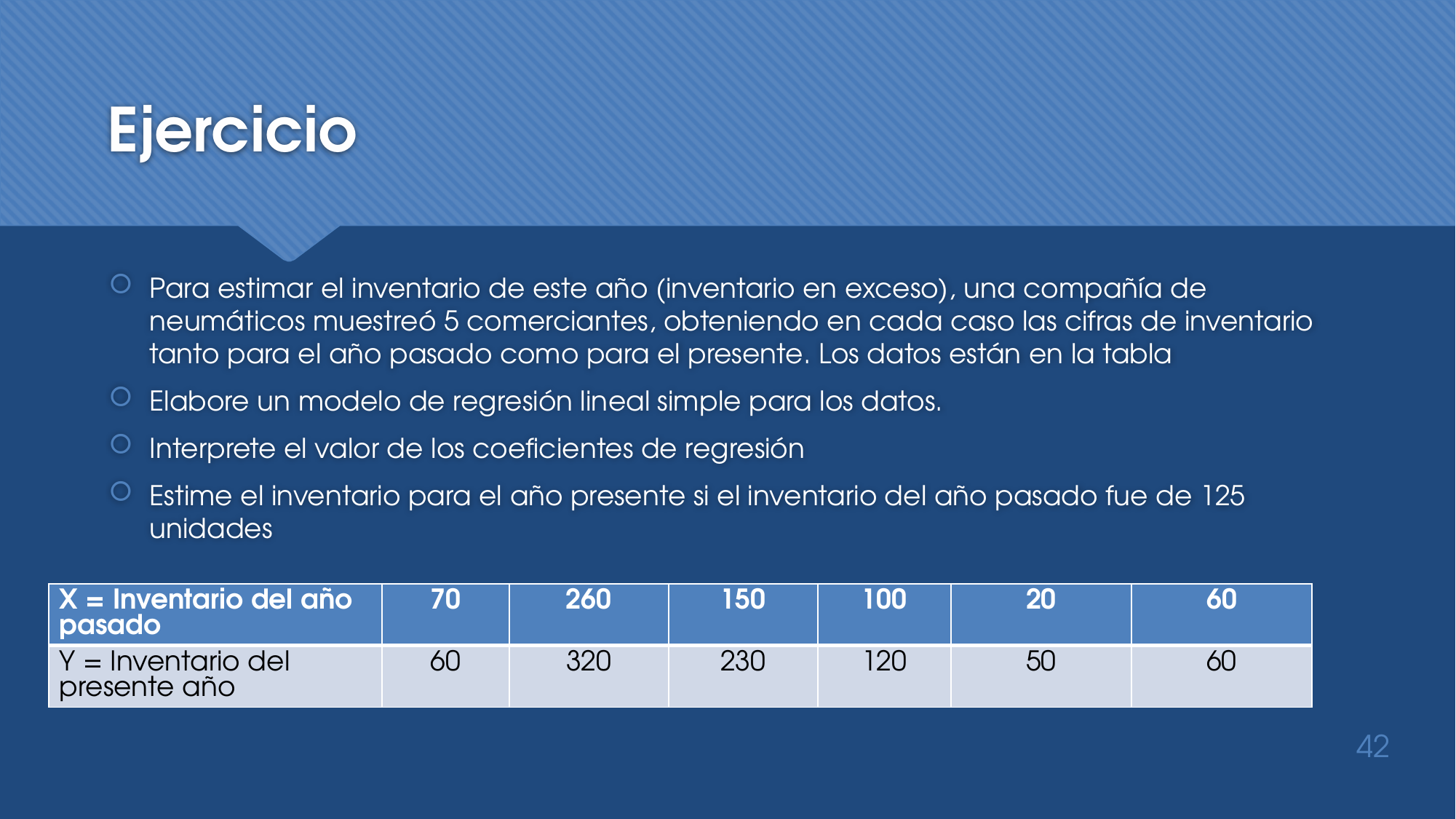

# Ejercicio
Para estimar el inventario de este año (inventario en exceso), una compañía de neumáticos muestreó 5 comerciantes, obteniendo en cada caso las cifras de inventario tanto para el año pasado como para el presente. Los datos están en la tabla
Elabore un modelo de regresión lineal simple para los datos.
Interprete el valor de los coeficientes de regresión
Estime el inventario para el año presente si el inventario del año pasado fue de 125 unidades

| X = Inventario del año pasado | 70 | 260 | 150 | 100 | 20 | 60 |
| --- | --- | --- | --- | --- | --- | --- |
| Y = Inventario del presente año | 60 | 320 | 230 | 120 | 50 | 60 |
42